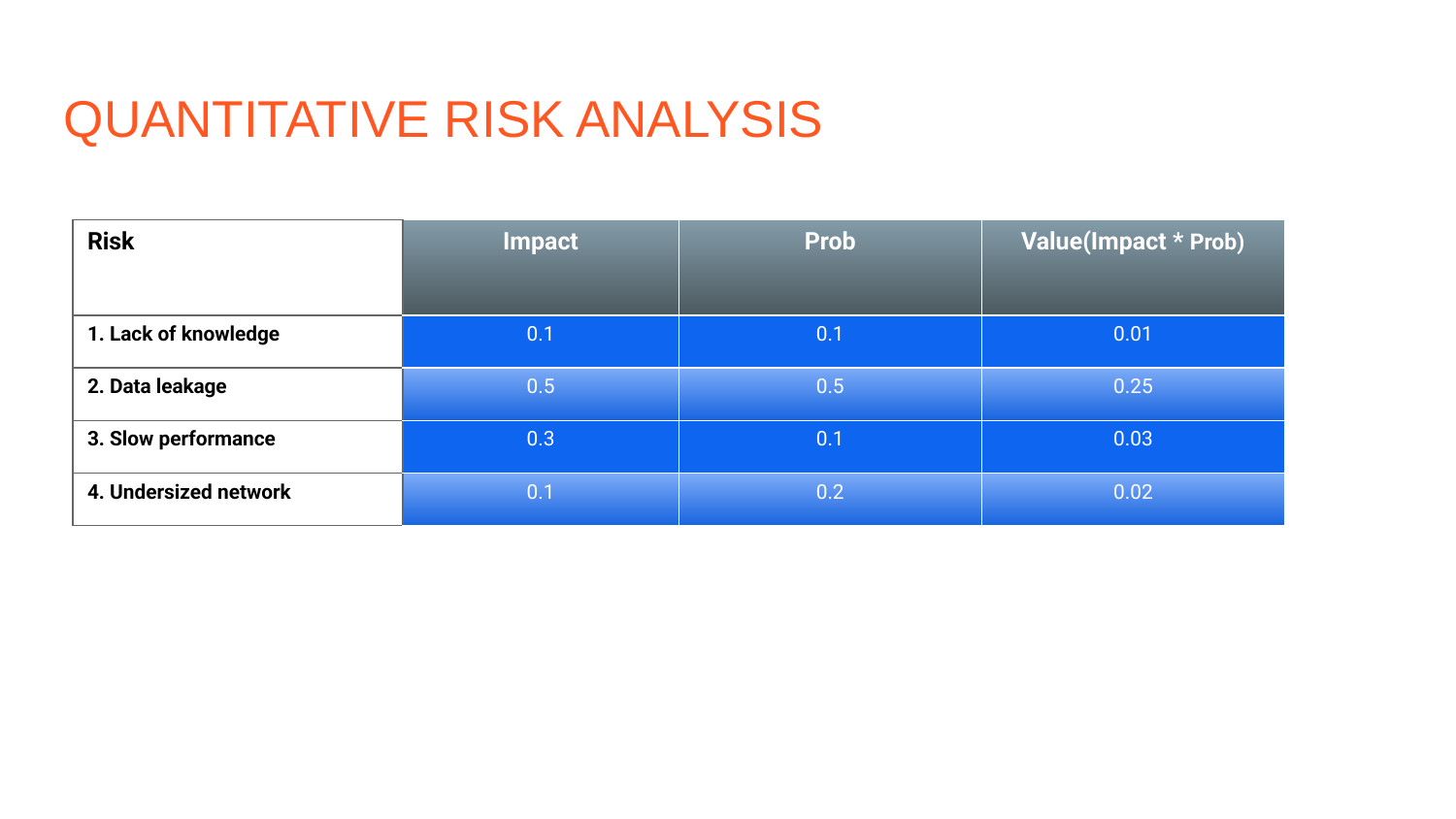

QUANTITATIVE RISK ANALYSIS
| Risk | Impact | Prob | Value(Impact \* Prob) |
| --- | --- | --- | --- |
| 1. Lack of knowledge | 0.1 | 0.1 | 0.01 |
| 2. Data leakage | 0.5 | 0.5 | 0.25 |
| 3. Slow performance | 0.3 | 0.1 | 0.03 |
| 4. Undersized network | 0.1 | 0.2 | 0.02 |